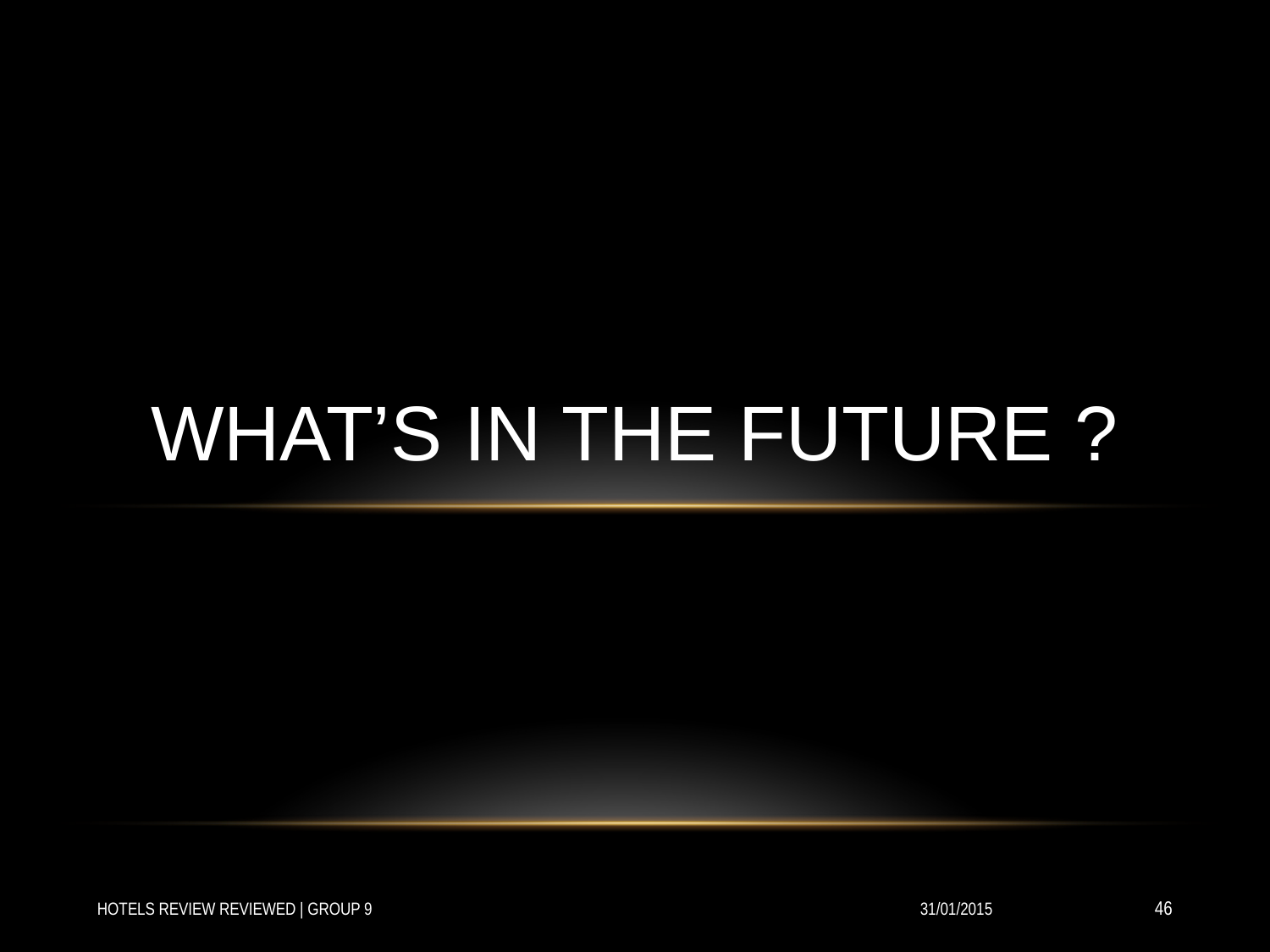

# WHAT’S IN THE FUTURE ?

HOTELS REVIEW REVIEWED | GROUP 9
31/01/2015
46